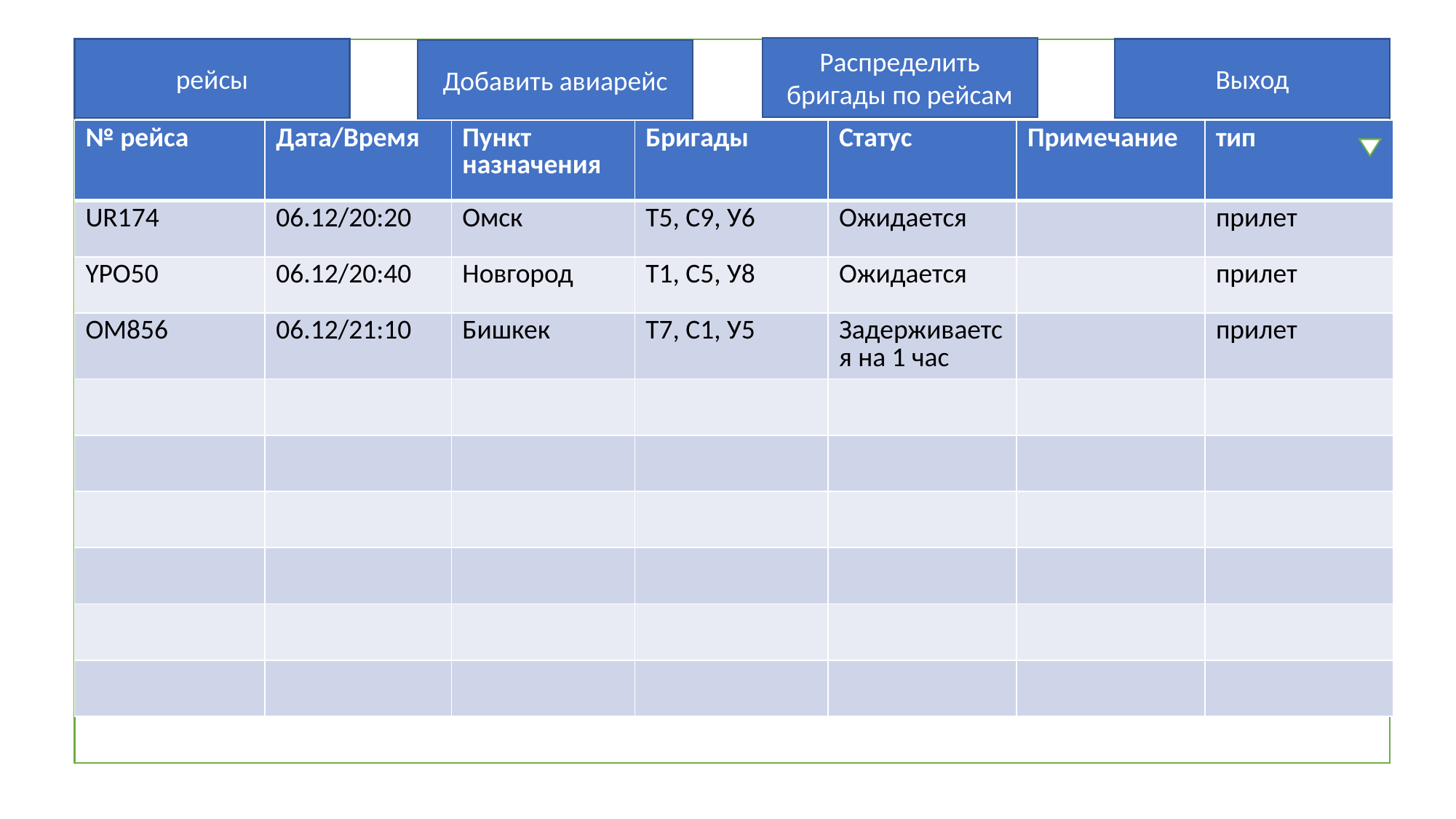

Распределить бригады по рейсам
рейсы
Выход

Добавить авиарейс
| № рейса | Дата/Время | Пункт назначения | Бригады | Статус | Примечание | тип |
| --- | --- | --- | --- | --- | --- | --- |
| UR174 | 06.12/20:20 | Омск | Т5, С9, У6 | Ожидается |  | прилет |
| YPO50 | 06.12/20:40 | Новгород | Т1, С5, У8 | Ожидается |  | прилет |
| OM856 | 06.12/21:10 | Бишкек | Т7, С1, У5 | Задерживается на 1 час |  | прилет |
|  |  |  |  |  |  |  |
|  |  |  |  |  |  |  |
|  |  |  |  |  |  |  |
|  |  |  |  |  |  |  |
|  |  |  |  |  |  |  |
|  |  |  |  |  |  |  |